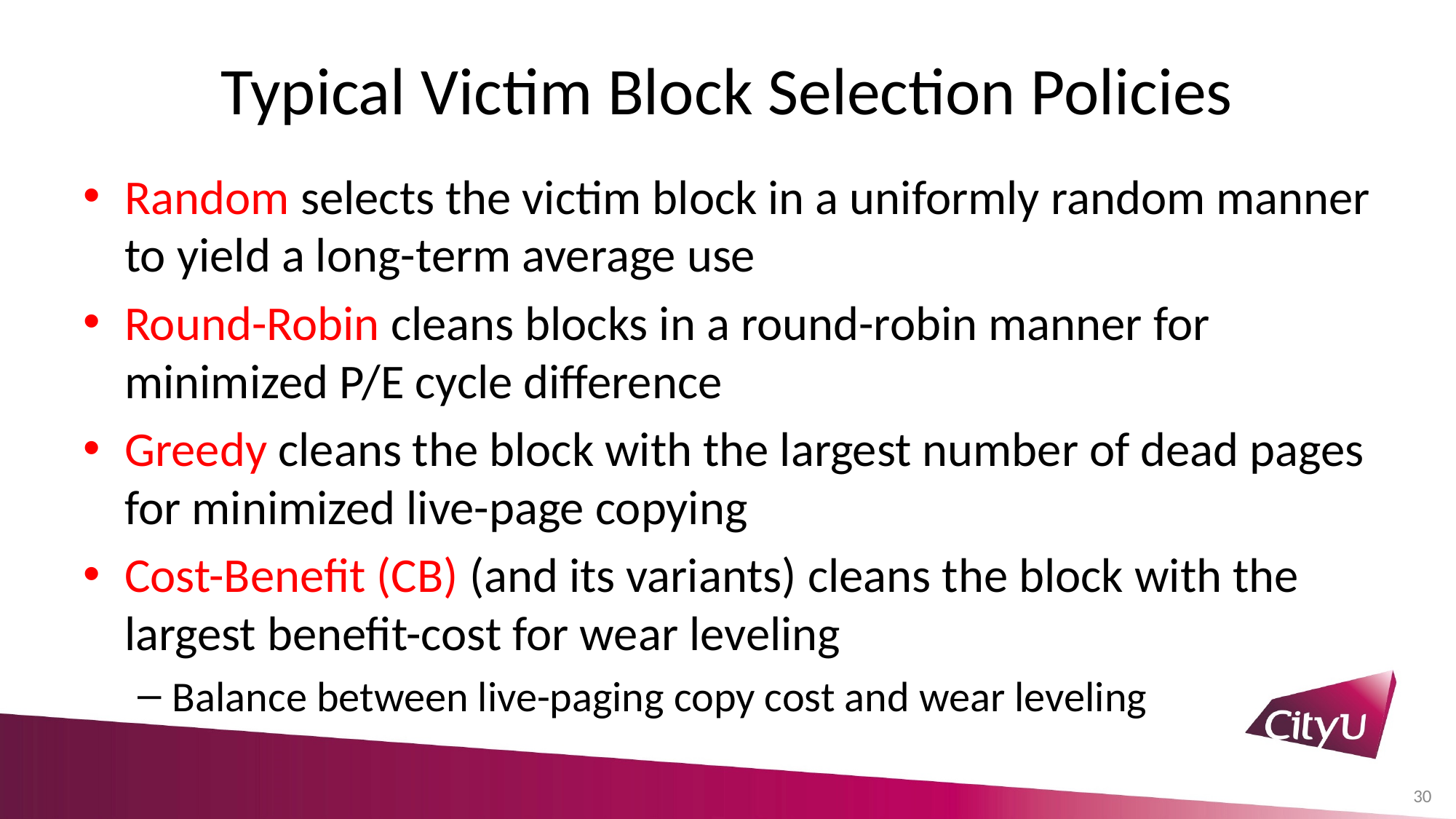

# Typical Victim Block Selection Policies
Random selects the victim block in a uniformly random manner to yield a long-term average use
Round-Robin cleans blocks in a round-robin manner for minimized P/E cycle difference
Greedy cleans the block with the largest number of dead pages for minimized live-page copying
Cost-Benefit (CB) (and its variants) cleans the block with the largest benefit-cost for wear leveling
Balance between live-paging copy cost and wear leveling
30